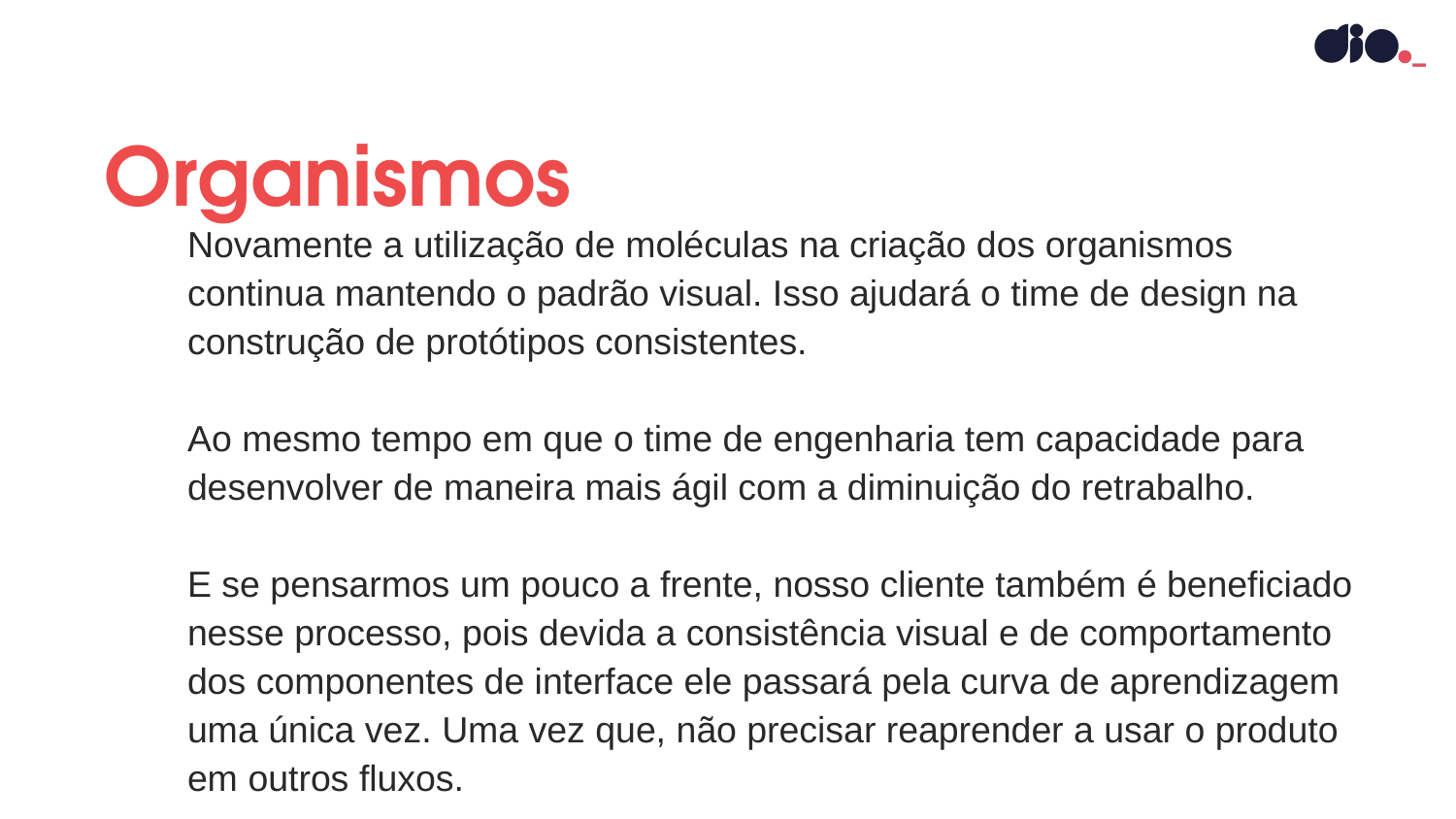

Organismos
Novamente a utilização de moléculas na criação dos organismos continua mantendo o padrão visual. Isso ajudará o time de design na construção de protótipos consistentes.

Ao mesmo tempo em que o time de engenharia tem capacidade para desenvolver de maneira mais ágil com a diminuição do retrabalho.

E se pensarmos um pouco a frente, nosso cliente também é beneficiado nesse processo, pois devida a consistência visual e de comportamento dos componentes de interface ele passará pela curva de aprendizagem uma única vez. Uma vez que, não precisar reaprender a usar o produto em outros fluxos.